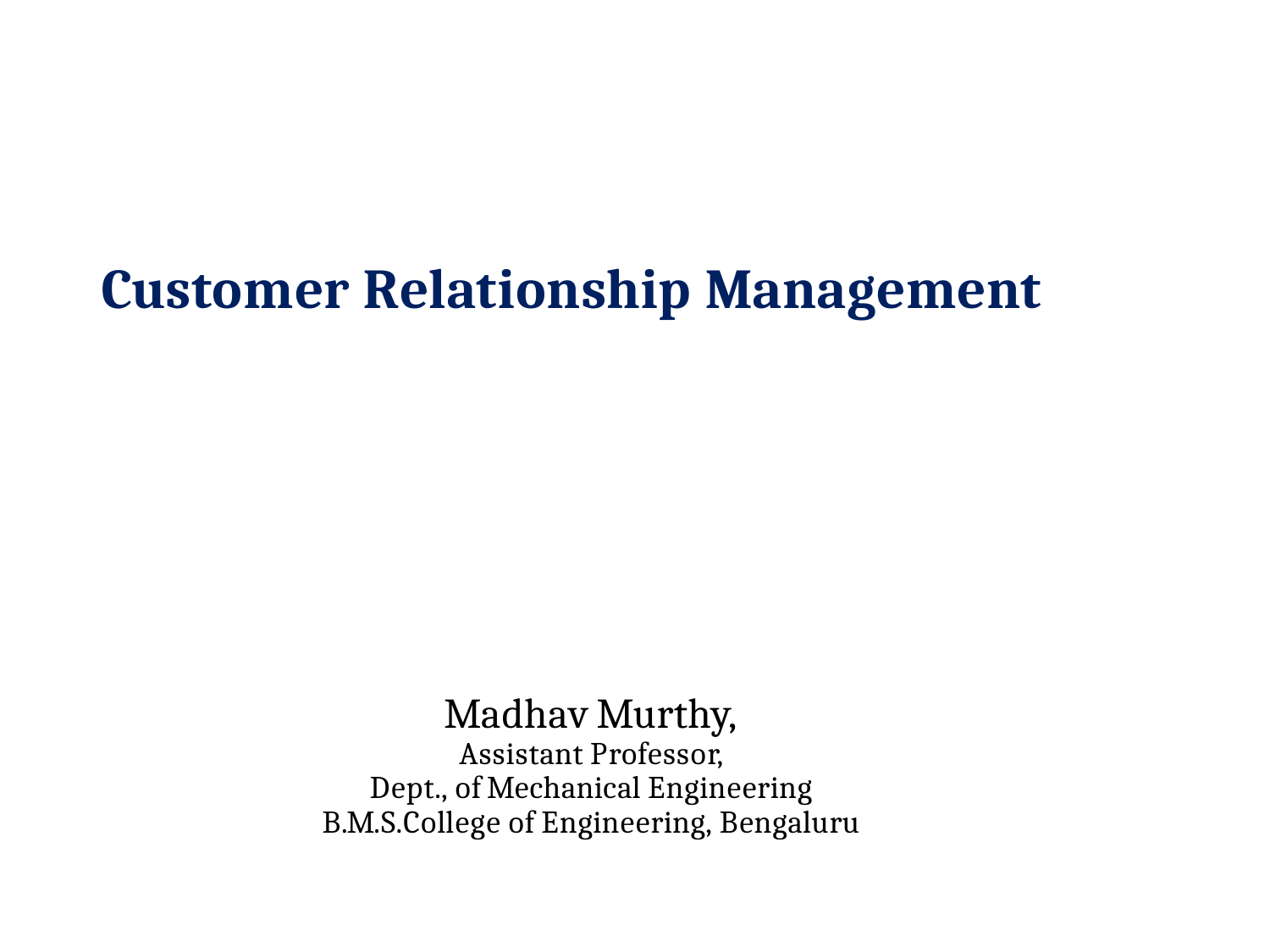

Customer Relationship Management
# Madhav Murthy, Assistant Professor, Dept., of Mechanical Engineering B.M.S.College of Engineering, Bengaluru